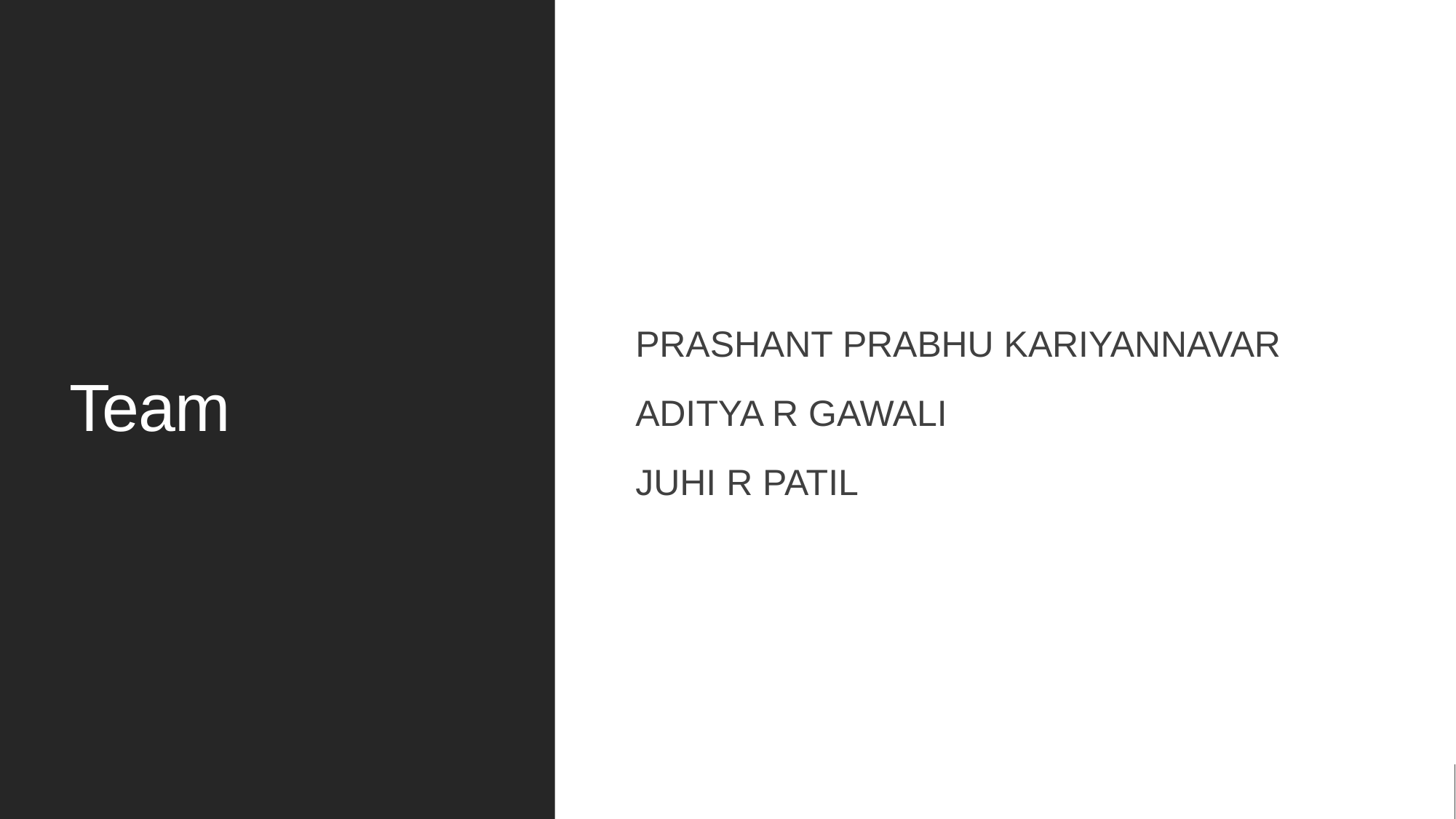

# Team
PRASHANT PRABHU KARIYANNAVAR
ADITYA R GAWALI
JUHI R PATIL